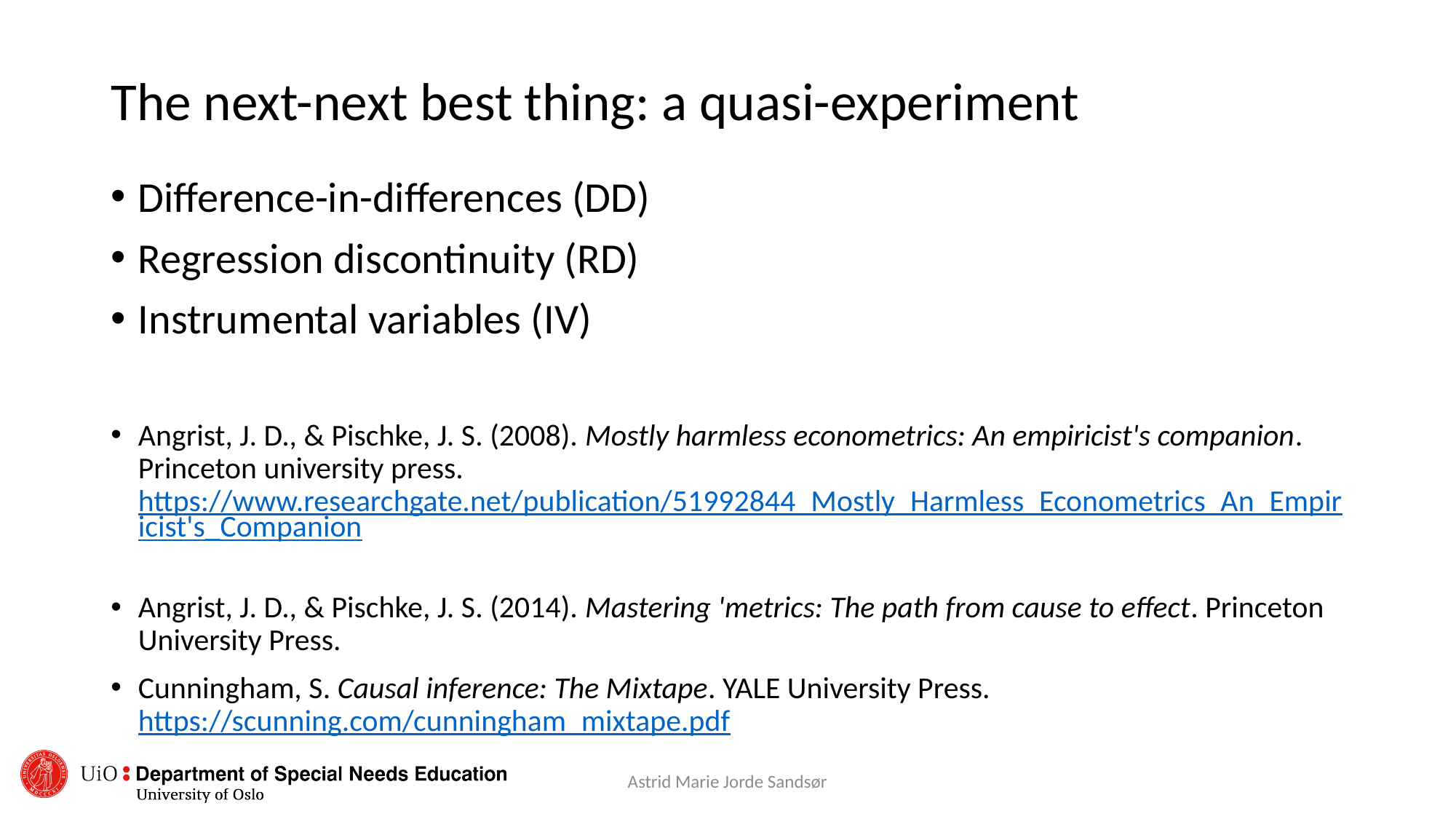

# The next-next best thing: a quasi-experiment
Difference-in-differences (DD)
Regression discontinuity (RD)
Instrumental variables (IV)

Angrist, J. D., & Pischke, J. S. (2008). Mostly harmless econometrics: An empiricist's companion. Princeton university press. https://www.researchgate.net/publication/51992844_Mostly_Harmless_Econometrics_An_Empiricist's_Companion
Angrist, J. D., & Pischke, J. S. (2014). Mastering 'metrics: The path from cause to effect. Princeton University Press.
Cunningham, S. Causal inference: The Mixtape. YALE University Press. https://scunning.com/cunningham_mixtape.pdf
Astrid Marie Jorde Sandsør